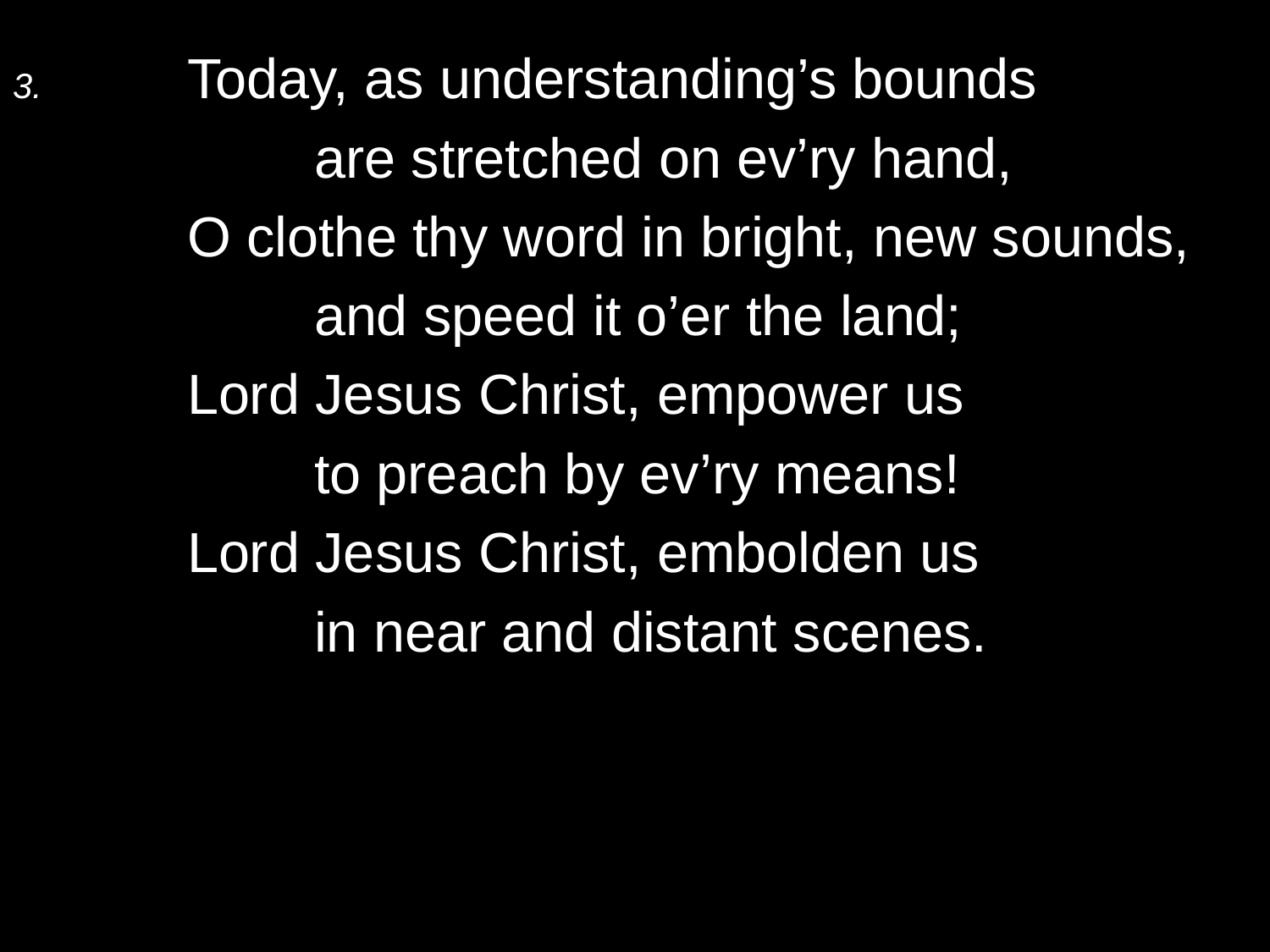

3.	Today, as understanding’s bounds
		are stretched on ev’ry hand,
	O clothe thy word in bright, new sounds,
		and speed it o’er the land;
	Lord Jesus Christ, empower us
		to preach by ev’ry means!
	Lord Jesus Christ, embolden us
		in near and distant scenes.